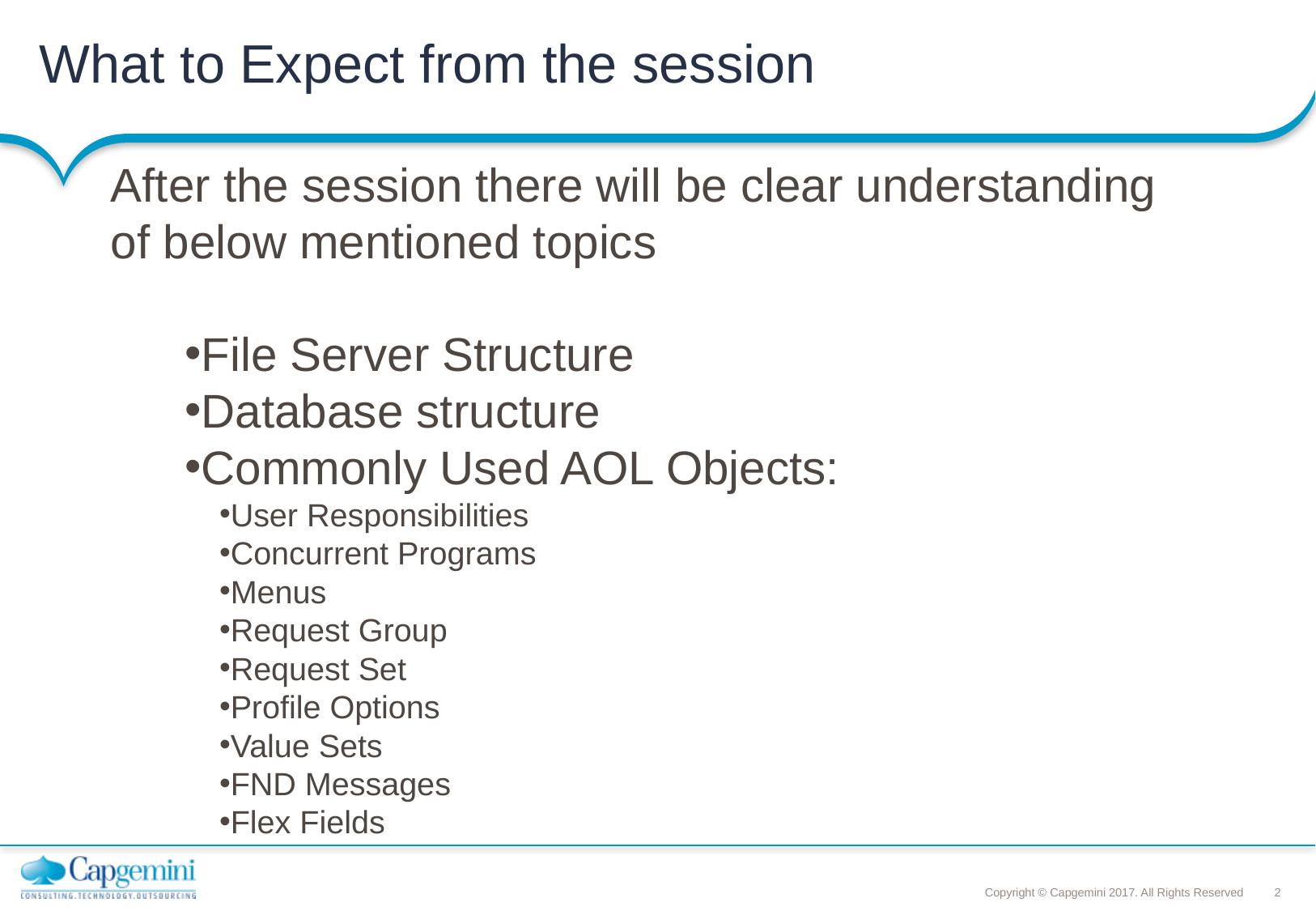

# What to Expect from the session
After the session there will be clear understanding of below mentioned topics

File Server Structure
Database structure
Commonly Used AOL Objects:
User Responsibilities
Concurrent Programs
Menus
Request Group
Request Set
Profile Options
Value Sets
FND Messages
Flex Fields